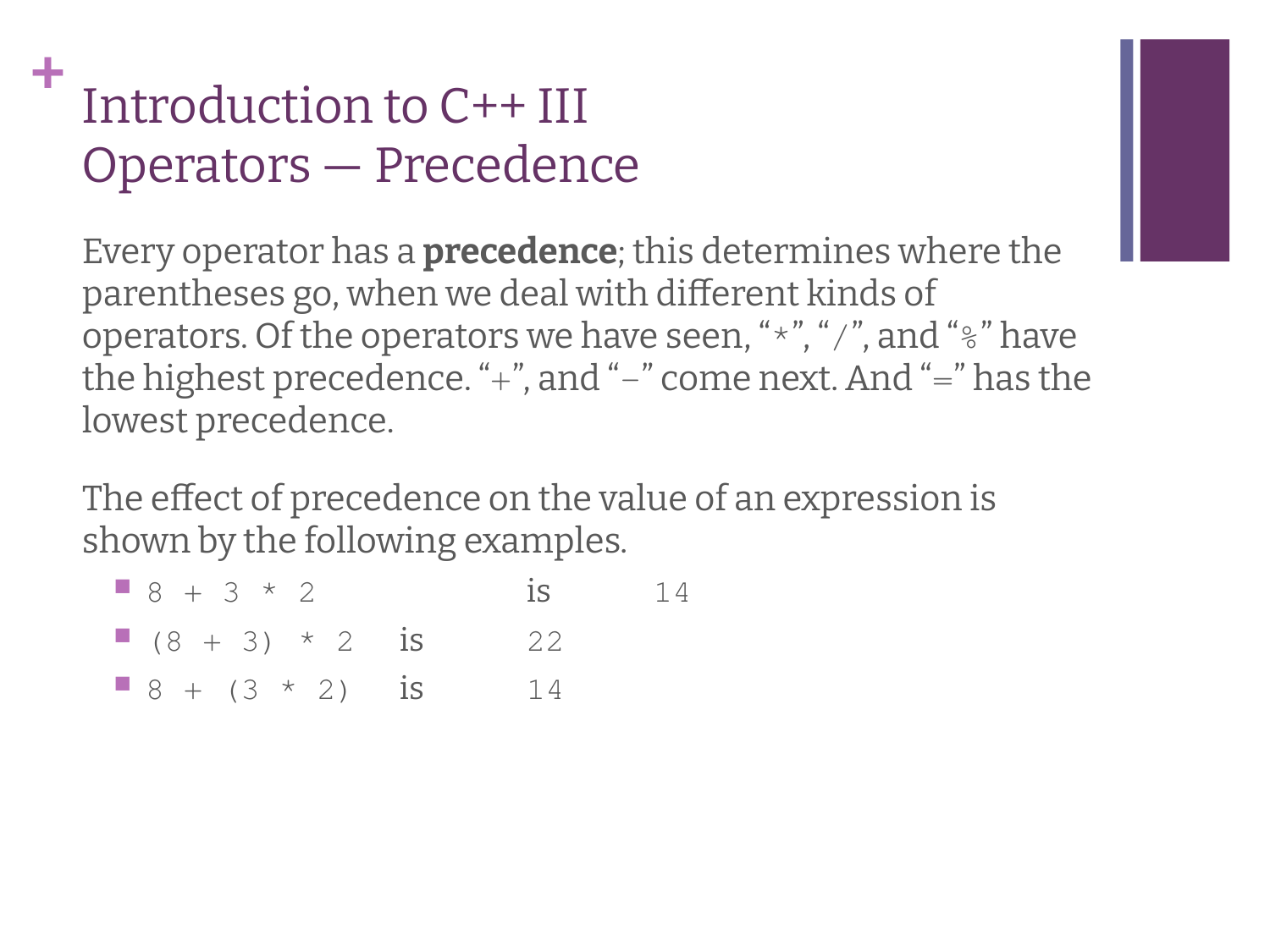

# Introduction to C++ III Operators — Precedence
Every operator has a precedence; this determines where the parentheses go, when we deal with different kinds of operators. Of the operators we have seen, “*”, “/”, and “%” have the highest precedence. “+”, and “-” come next. And “=” has the lowest precedence.
The effect of precedence on the value of an expression is shown by the following examples.
8 + 3 * 2		is	14
(8 + 3) * 2	is	22
8 + (3 * 2)	is	14